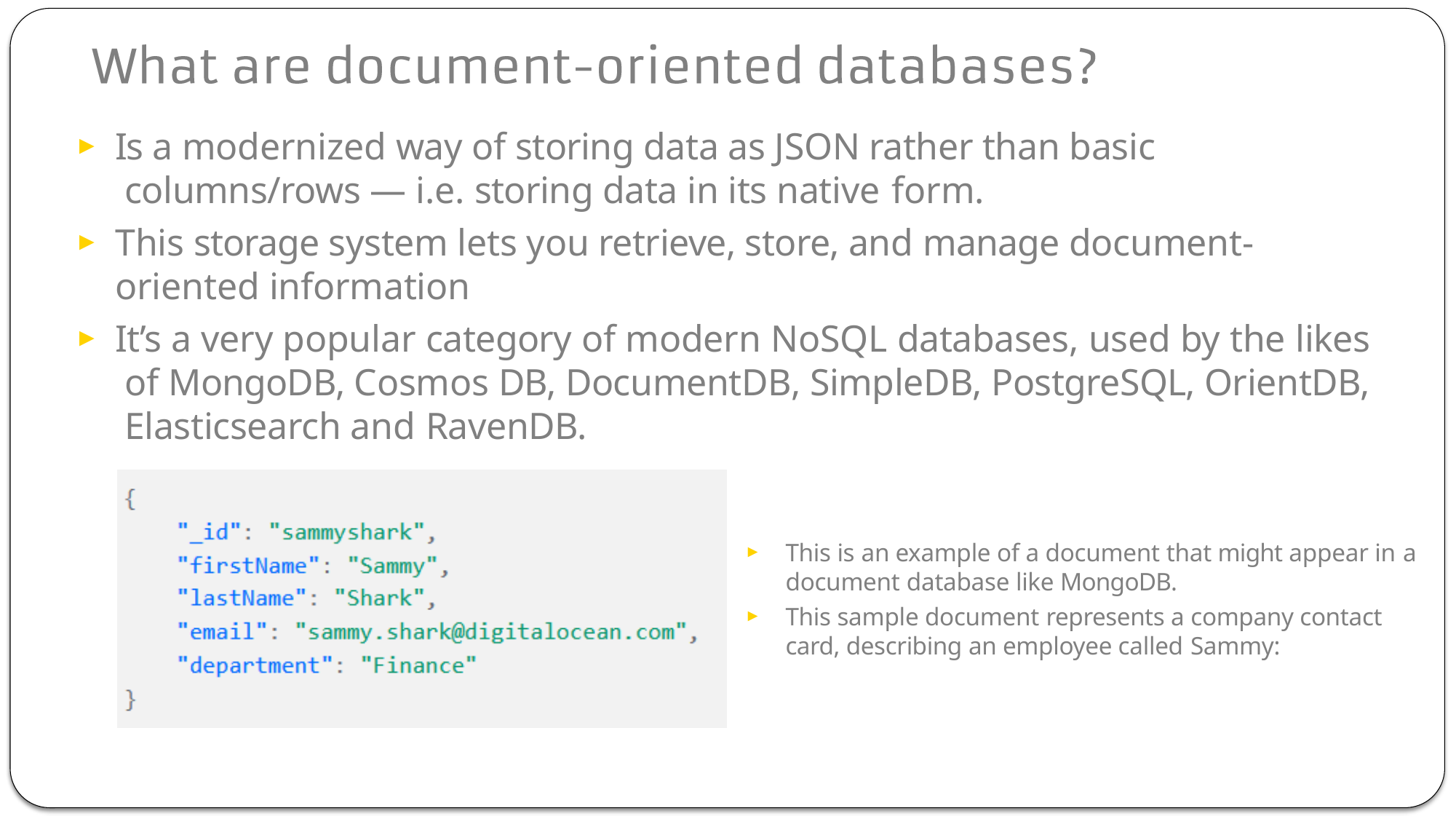

Is a modernized way of storing data as JSON rather than basic  columns/rows — i.e. storing data in its native form.
This storage system lets you retrieve, store, and manage document-  oriented information
It’s a very popular category of modern NoSQL databases, used by the likes  of MongoDB, Cosmos DB, DocumentDB, SimpleDB, PostgreSQL, OrientDB,  Elasticsearch and RavenDB.

This is an example of a document that might appear in a
document database like MongoDB.
This sample document represents a company contact  card, describing an employee called Sammy: